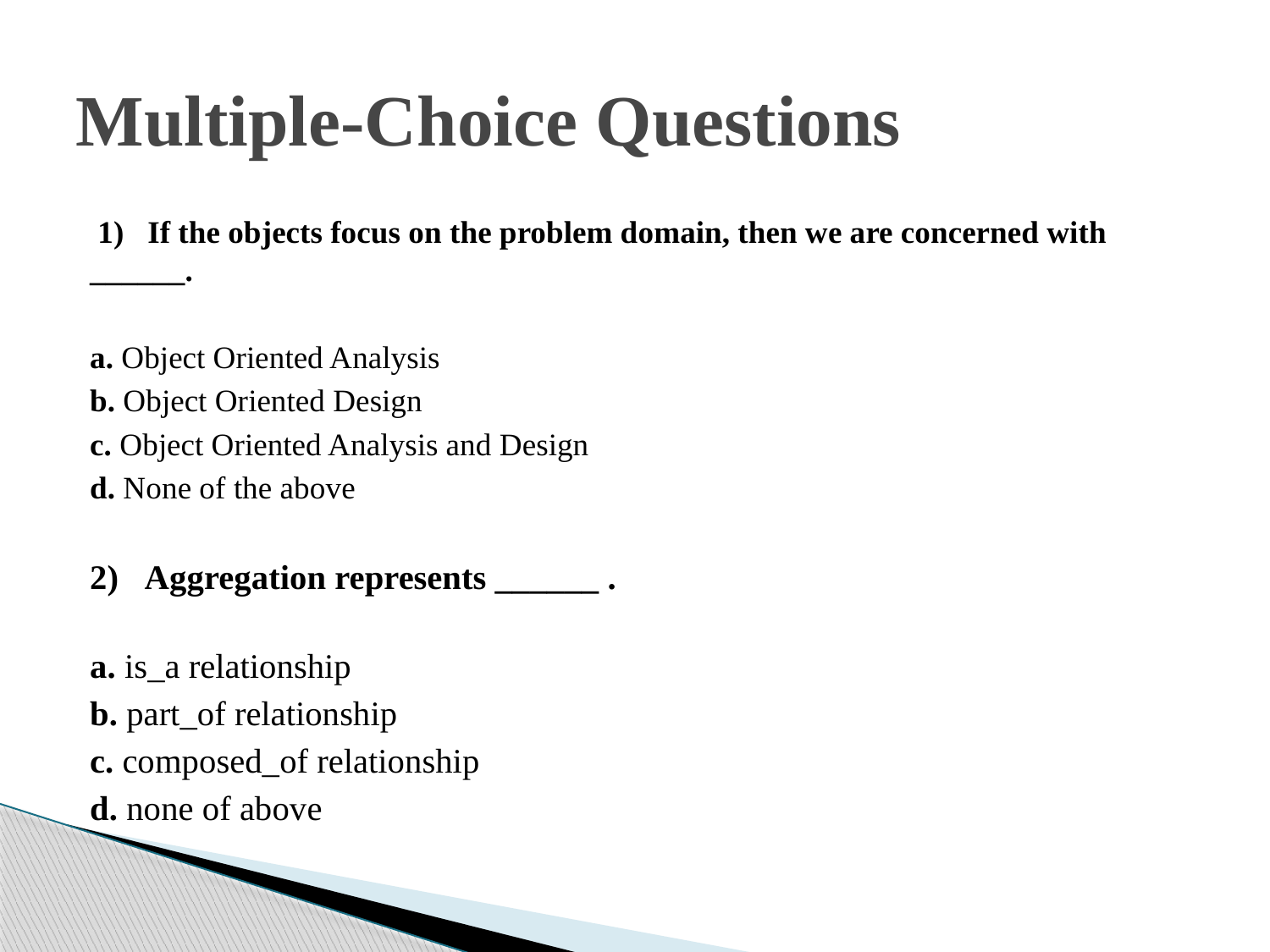

# Multiple-Choice Questions
 1)   If the objects focus on the problem domain, then we are concerned with ______.

a. Object Oriented Analysis
b. Object Oriented Design
c. Object Oriented Analysis and Design
d. None of the above

2)   Aggregation represents ______ .
a. is_a relationship
b. part_of relationship
c. composed_of relationship
d. none of above